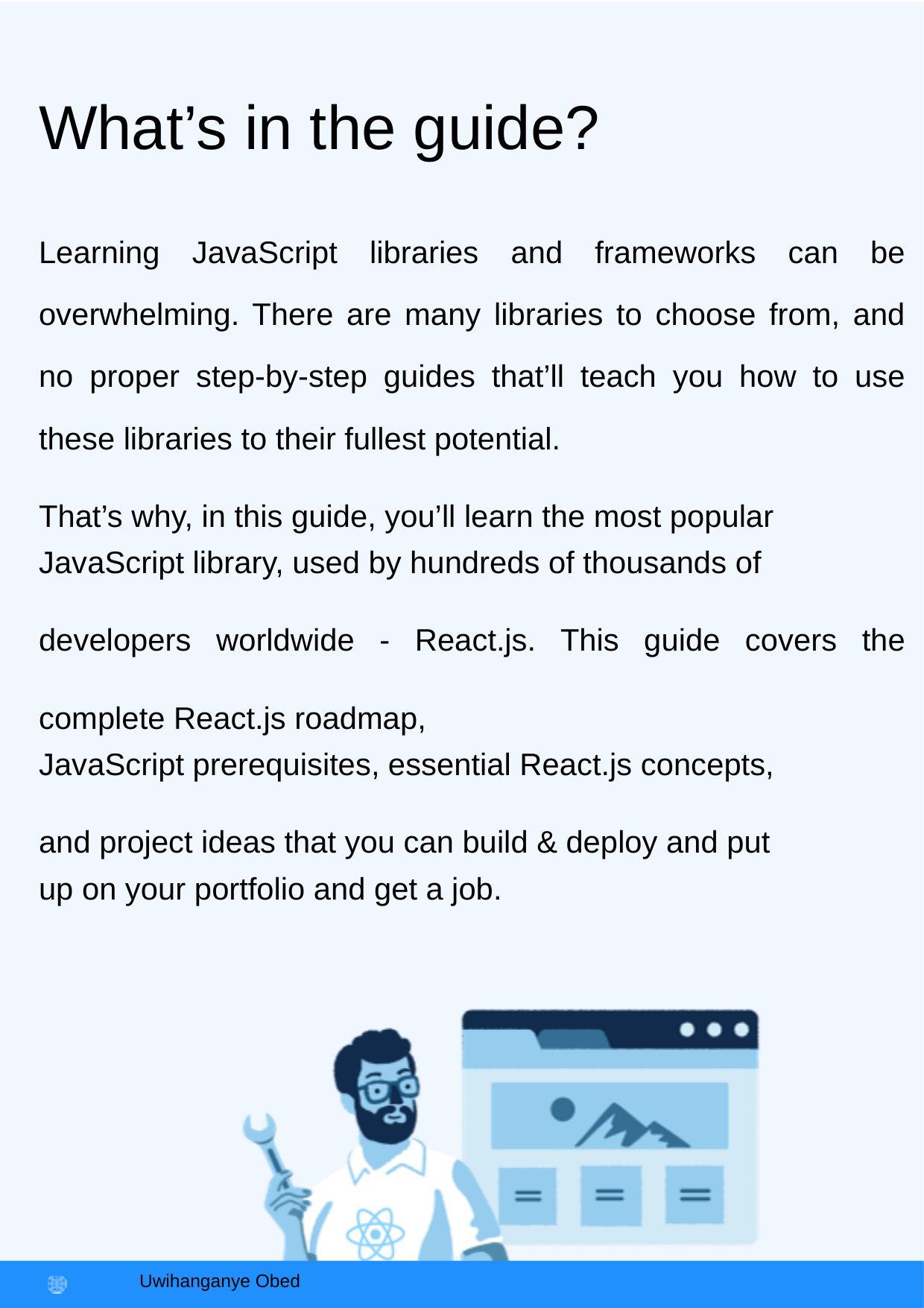

What’s in the guide?
Learning JavaScript libraries and frameworks can be overwhelming. There are many libraries to choose from, and no proper step-by-step guides that’ll teach you how to use these libraries to their fullest potential.
That’s why, in this guide, you’ll learn the most popular
JavaScript library, used by hundreds of thousands of
developers worldwide - React.js. This guide covers the complete React.js roadmap,
JavaScript prerequisites, essential React.js concepts,
and project ideas that you can build & deploy and put
up on your portfolio and get a job.

Uwihanganye Obed